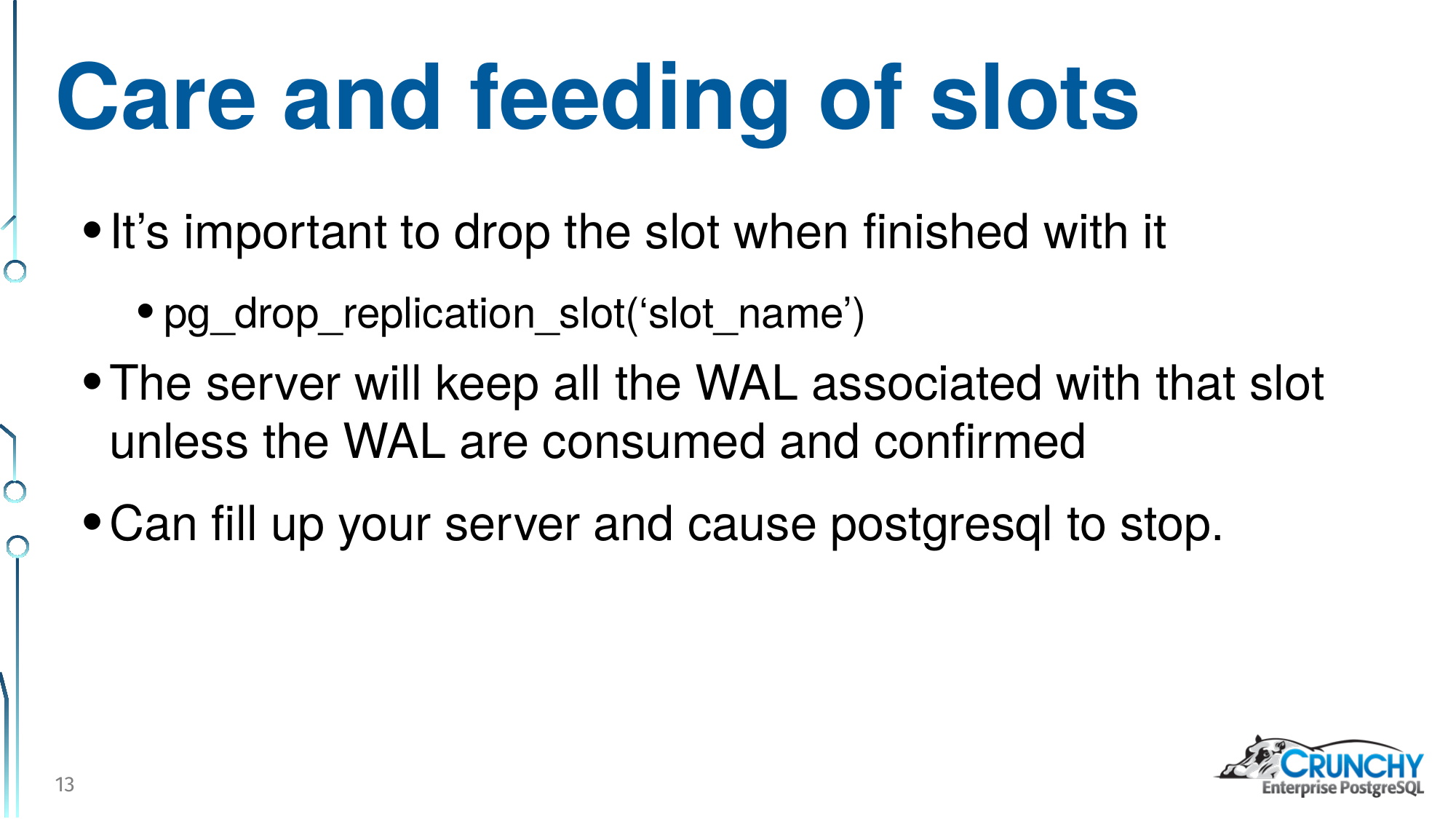

# Care and feeding of slots
It’s important to drop the slot when finished with it
pg_drop_replication_slot(‘slot_name’)
The server will keep all the WAL associated with that slot unless the WAL are consumed and confirmed
Can fill up your server and cause postgresql to stop.
13